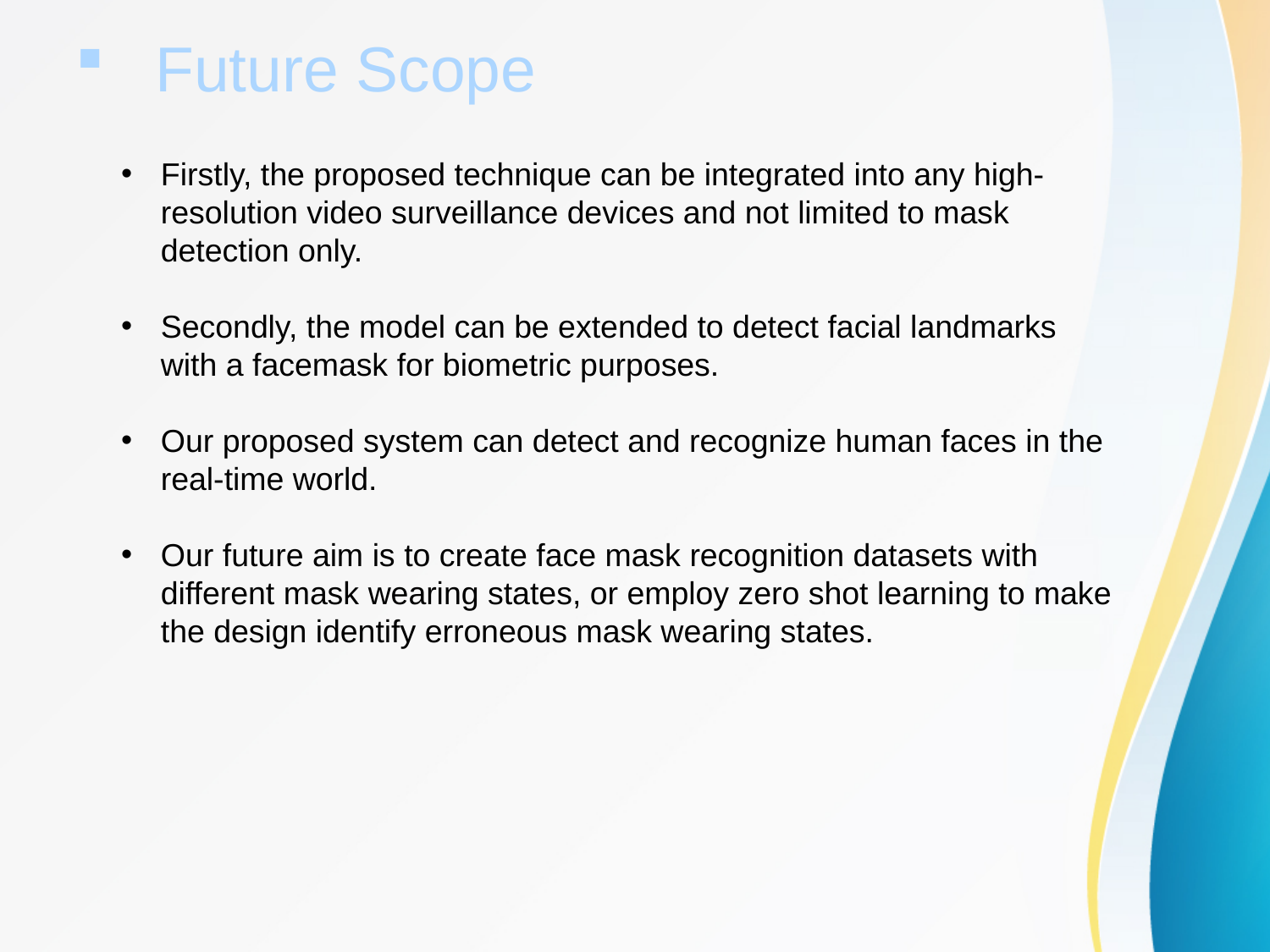

# Future Scope
Firstly, the proposed technique can be integrated into any high-resolution video surveillance devices and not limited to mask detection only.

Secondly, the model can be extended to detect facial landmarks with a facemask for biometric purposes.

Our proposed system can detect and recognize human faces in the real-time world.

Our future aim is to create face mask recognition datasets with different mask wearing states, or employ zero shot learning to make the design identify erroneous mask wearing states.